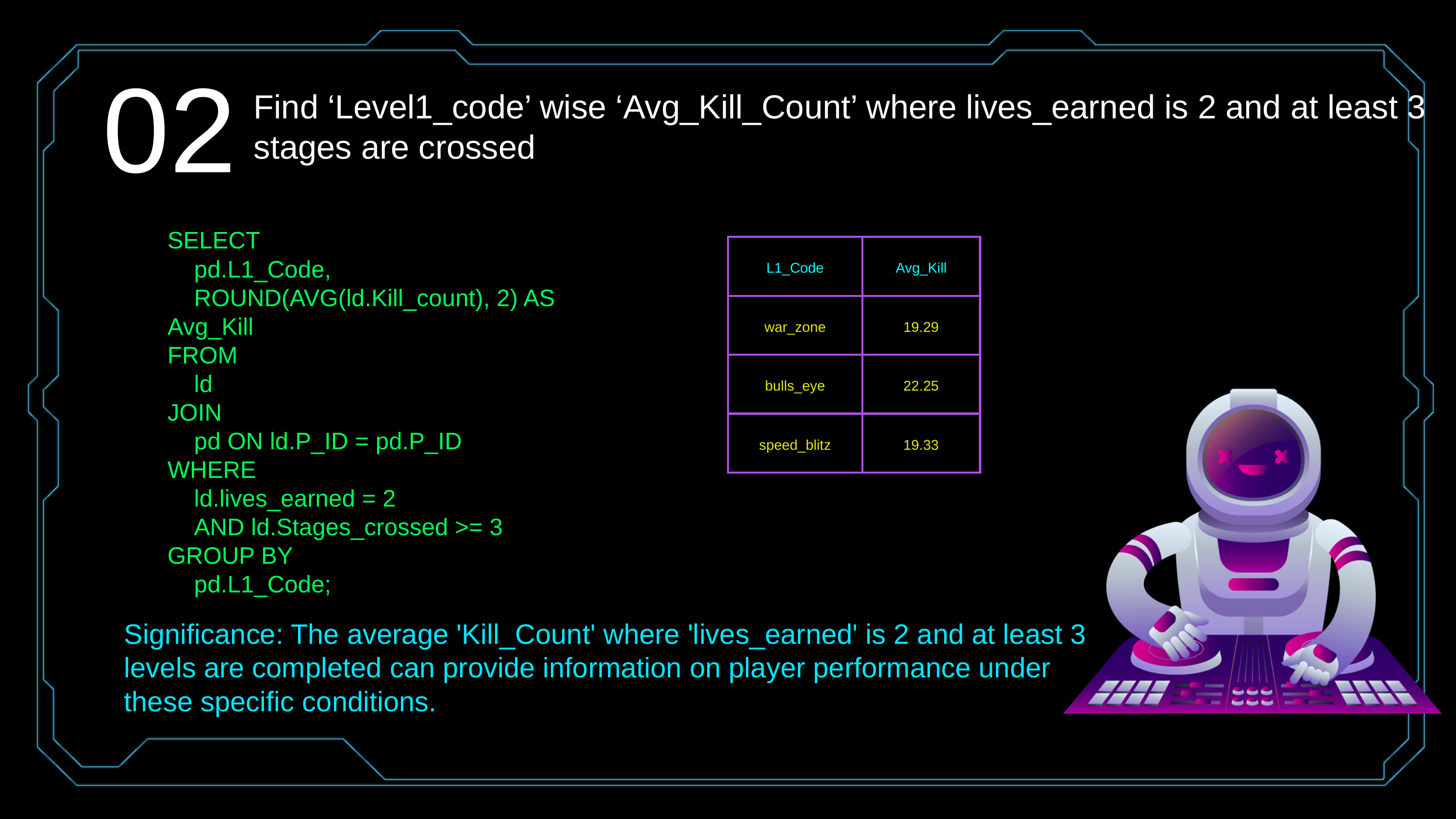

02
Find ‘Level1_code’ wise ‘Avg_Kill_Count’ where lives_earned is 2 and at least 3 stages are crossed
SELECT
    pd.L1_Code,
    ROUND(AVG(ld.Kill_count), 2) AS Avg_Kill
FROM
    ld
JOIN
    pd ON ld.P_ID = pd.P_ID
WHERE
    ld.lives_earned = 2
    AND ld.Stages_crossed >= 3
GROUP BY
    pd.L1_Code;
| L1\_Code | Avg\_Kill |
| --- | --- |
| war\_zone | 19.29 |
| bulls\_eye | 22.25 |
| speed\_blitz | 19.33 |

Significance: The average 'Kill_Count' where 'lives_earned' is 2 and at least 3 levels are completed can provide information on player performance under these specific conditions.